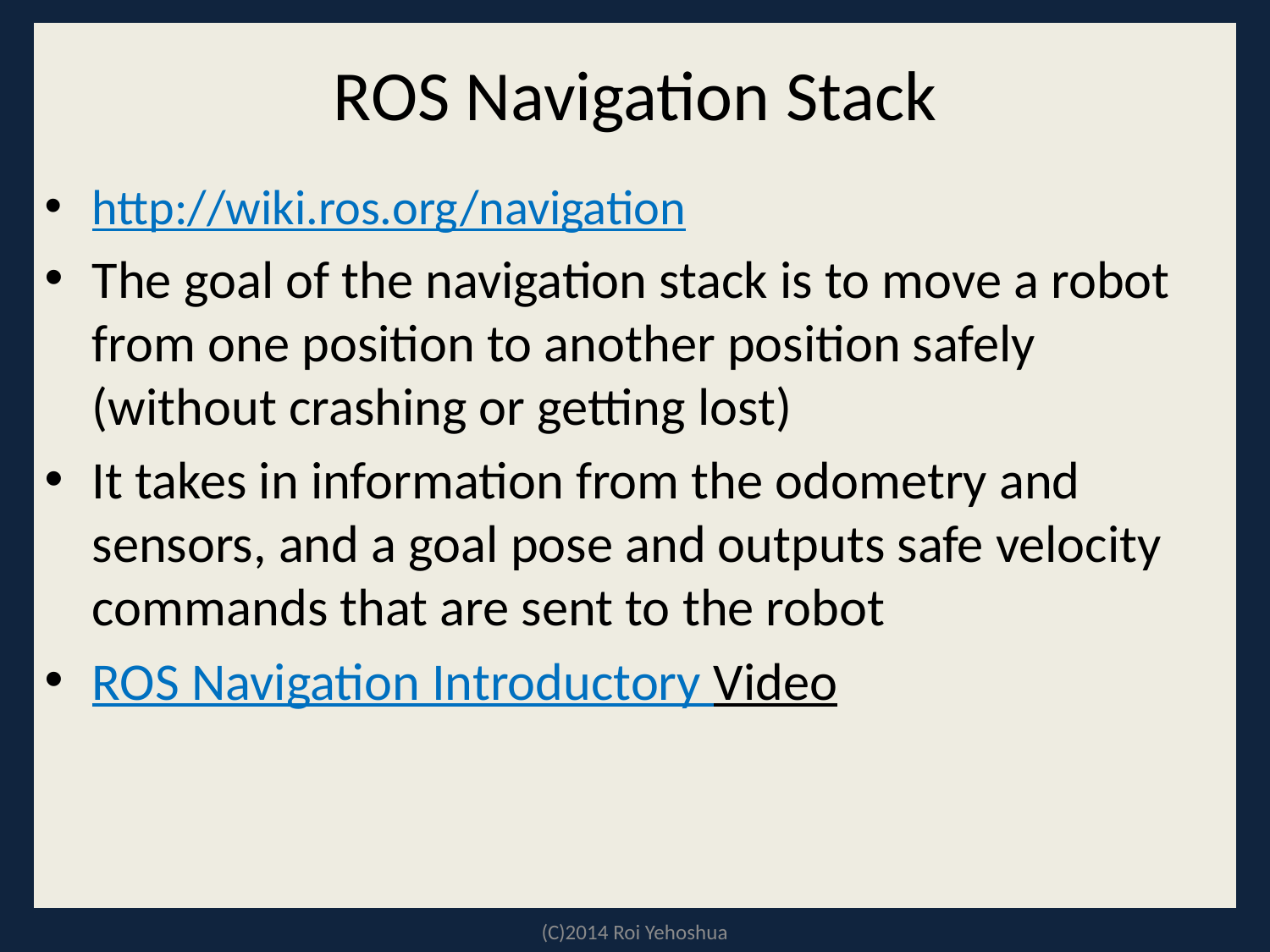

# ROS Navigation Stack
http://wiki.ros.org/navigation
The goal of the navigation stack is to move a robot from one position to another position safely (without crashing or getting lost)
It takes in information from the odometry and sensors, and a goal pose and outputs safe velocity commands that are sent to the robot
ROS Navigation Introductory Video

(C)2014 Roi Yehoshua